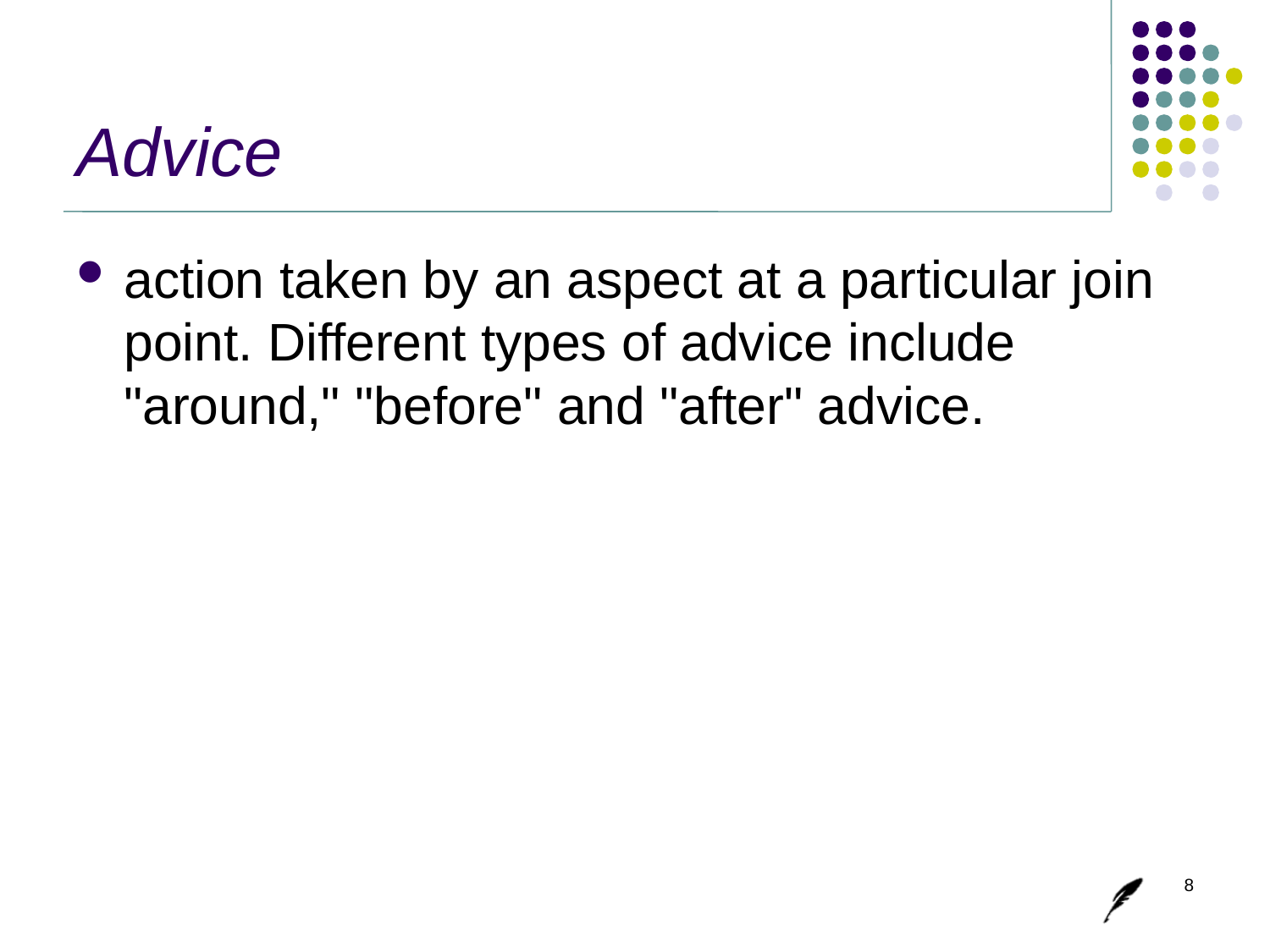

# Advice
action taken by an aspect at a particular join point. Different types of advice include "around," "before" and "after" advice.
8